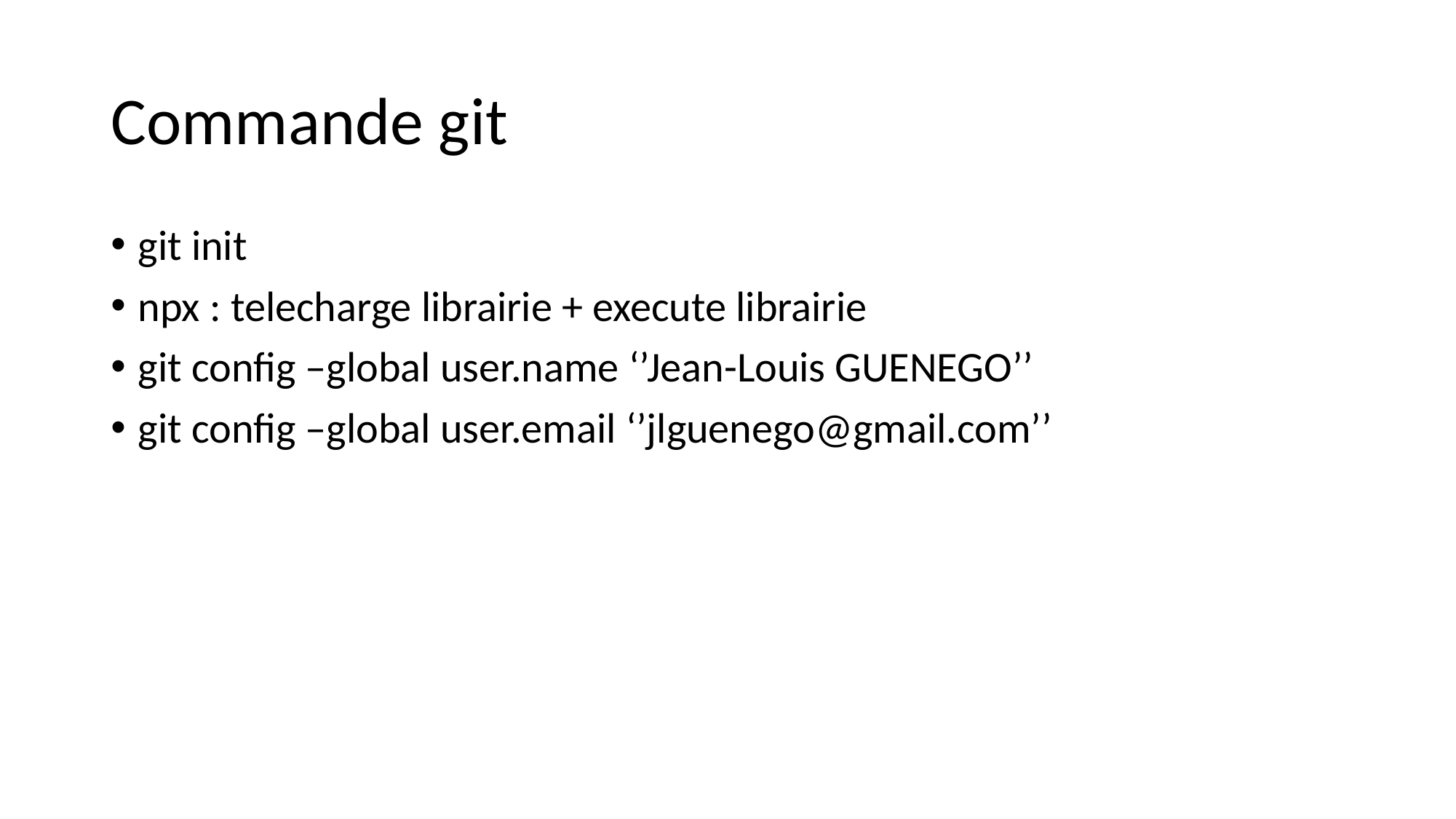

# Commande git
git init
npx : telecharge librairie + execute librairie
git config –global user.name ‘’Jean-Louis GUENEGO’’
git config –global user.email ‘’jlguenego@gmail.com’’